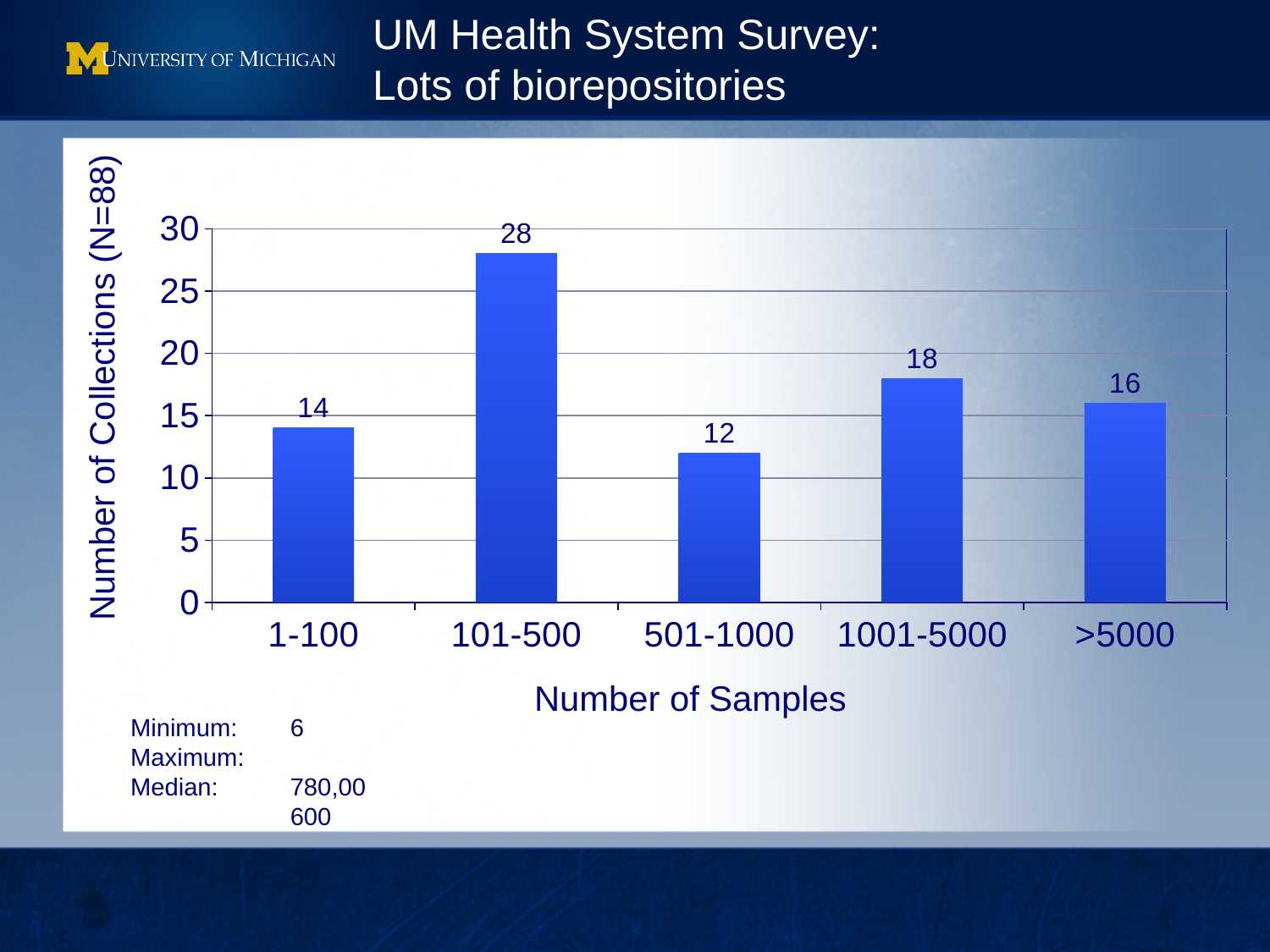

# UM Health System Survey: Lots of biorepositories
Number of Collections (N=88)

### Chart

| Category |  |
|---|---|
| 1-100 | 14.0 |
| 101-500 | 28.0 |
| 501-1000 | 12.0 |
| 1001-5000 | 18.0 |
| >5000 | 16.0 |
Number of Samples
Minimum:
Maximum:
Median:
6
780,00
600